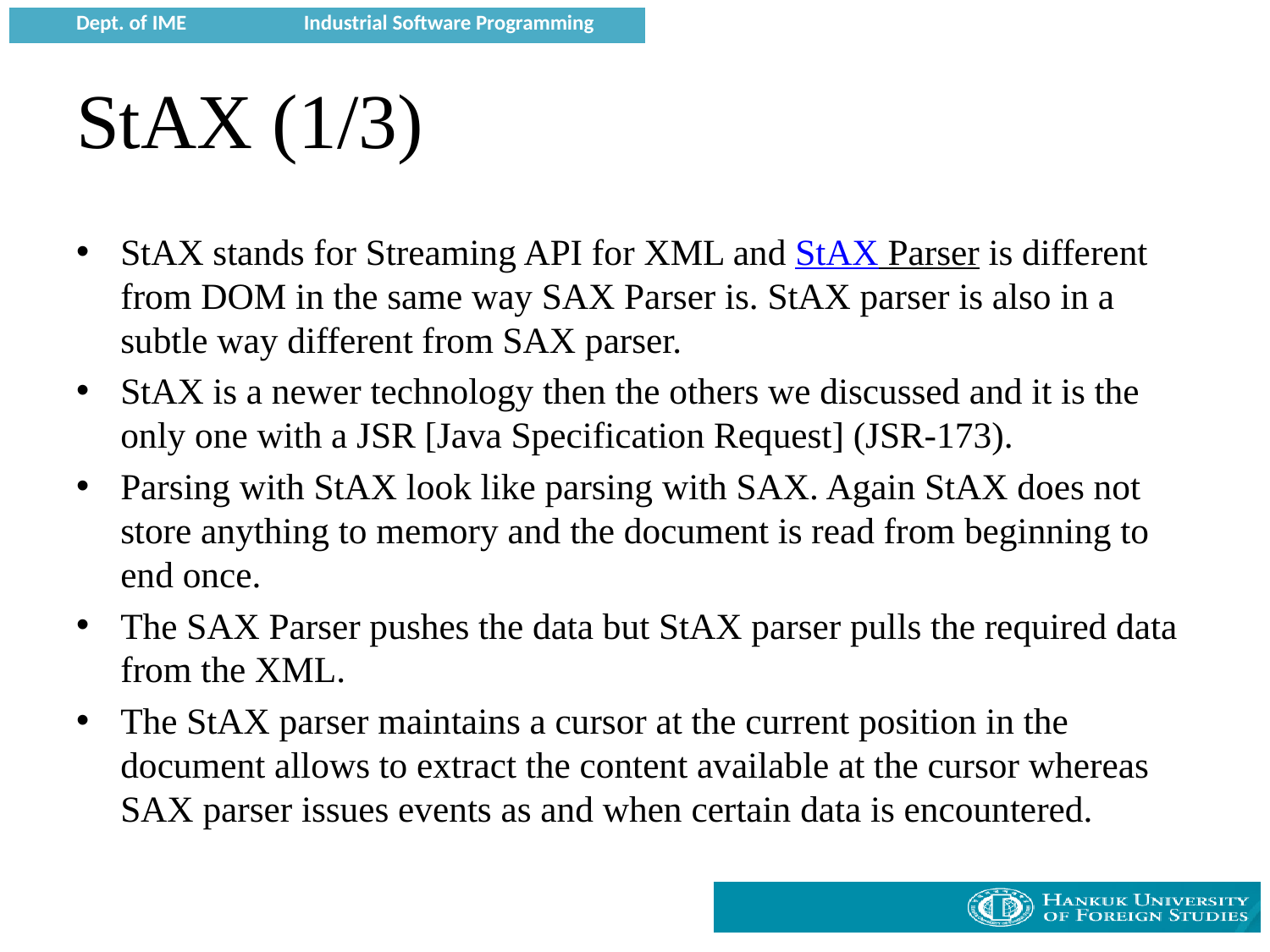

# StAX (1/3)
StAX stands for Streaming API for XML and StAX Parser is different from DOM in the same way SAX Parser is. StAX parser is also in a subtle way different from SAX parser.
StAX is a newer technology then the others we discussed and it is the only one with a JSR [Java Specification Request] (JSR-173).
Parsing with StAX look like parsing with SAX. Again StAX does not store anything to memory and the document is read from beginning to end once.
The SAX Parser pushes the data but StAX parser pulls the required data from the XML.
The StAX parser maintains a cursor at the current position in the document allows to extract the content available at the cursor whereas SAX parser issues events as and when certain data is encountered.